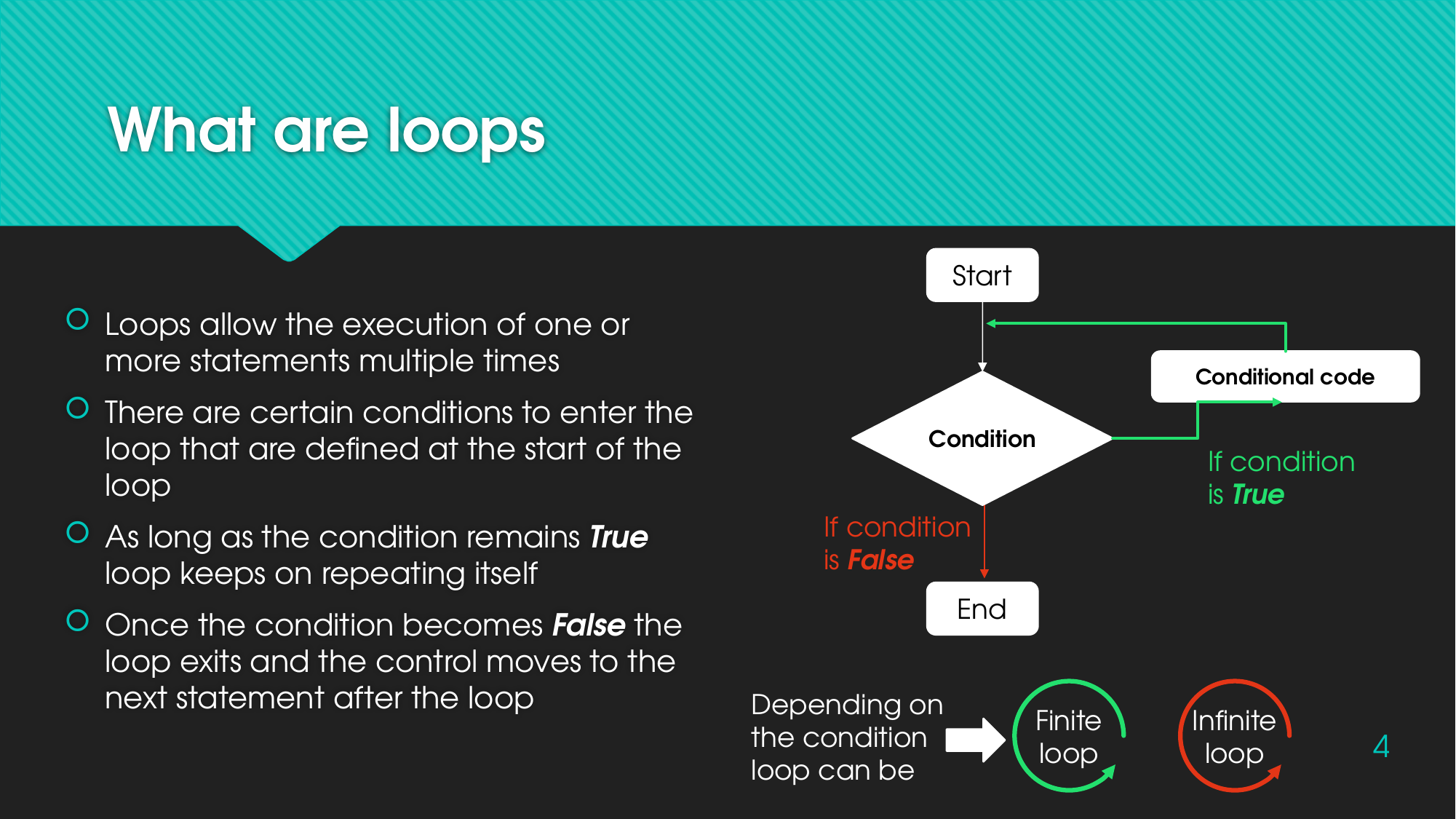

# What are loops
Start
Loops allow the execution of one or more statements multiple times
There are certain conditions to enter the loop that are defined at the start of the loop
As long as the condition remains True loop keeps on repeating itself
Once the condition becomes False the loop exits and the control moves to the next statement after the loop
Conditional code
Condition
If condition is True
If condition is False
End
Finite loop
Infinite loop
Depending on the condition loop can be
4